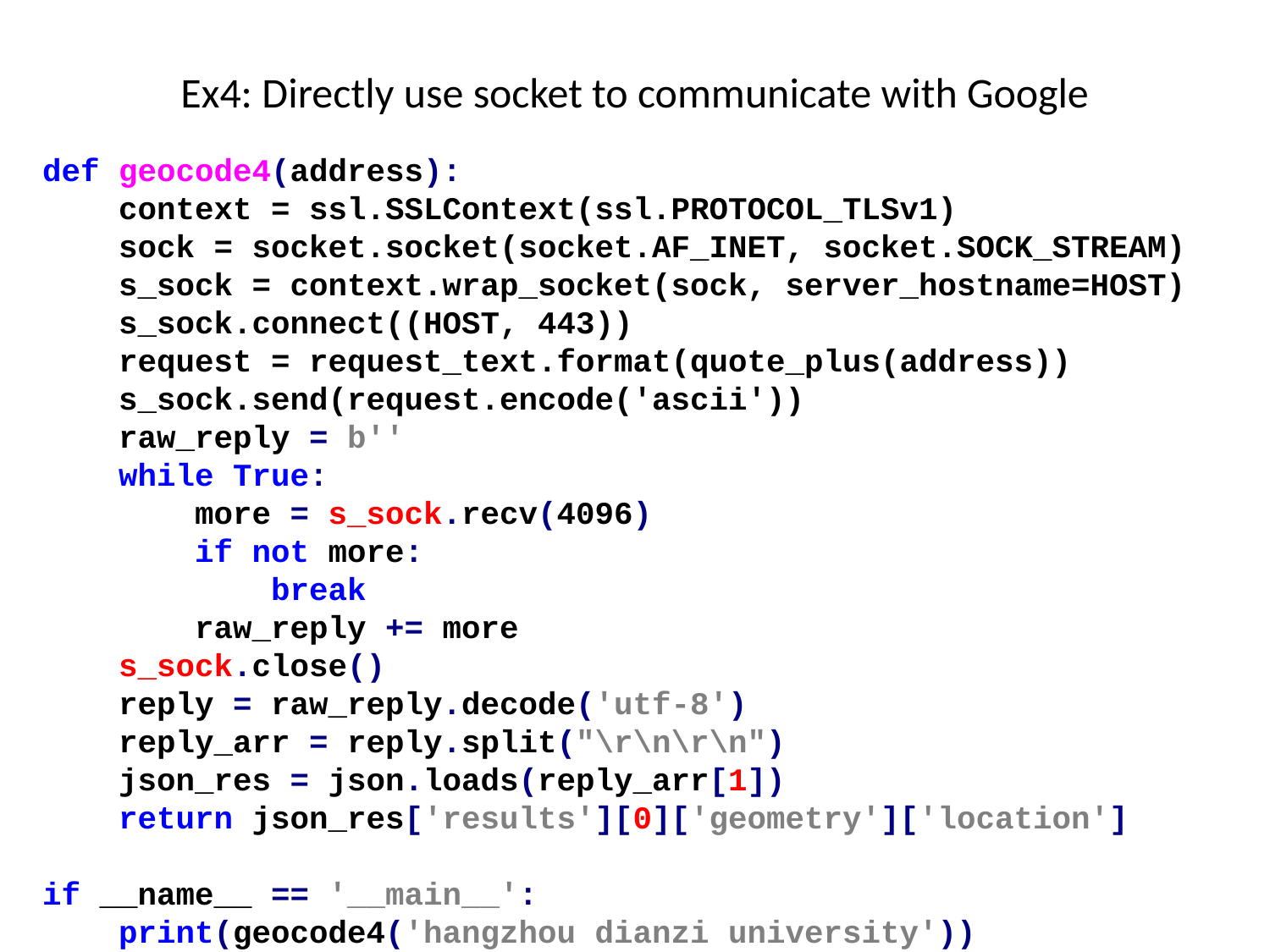

# Ex4: Directly use socket to communicate with Google
def geocode4(address):
    context = ssl.SSLContext(ssl.PROTOCOL_TLSv1)
    sock = socket.socket(socket.AF_INET, socket.SOCK_STREAM)
    s_sock = context.wrap_socket(sock, server_hostname=HOST)
    s_sock.connect((HOST, 443))
    request = request_text.format(quote_plus(address))
    s_sock.send(request.encode('ascii'))
    raw_reply = b''
    while True:
        more = s_sock.recv(4096)
        if not more:
            break
        raw_reply += more
    s_sock.close()
    reply = raw_reply.decode('utf-8')
    reply_arr = reply.split("\r\n\r\n")
    json_res = json.loads(reply_arr[1])
    return json_res['results'][0]['geometry']['location']

if __name__ == '__main__':
    print(geocode4('hangzhou dianzi university'))